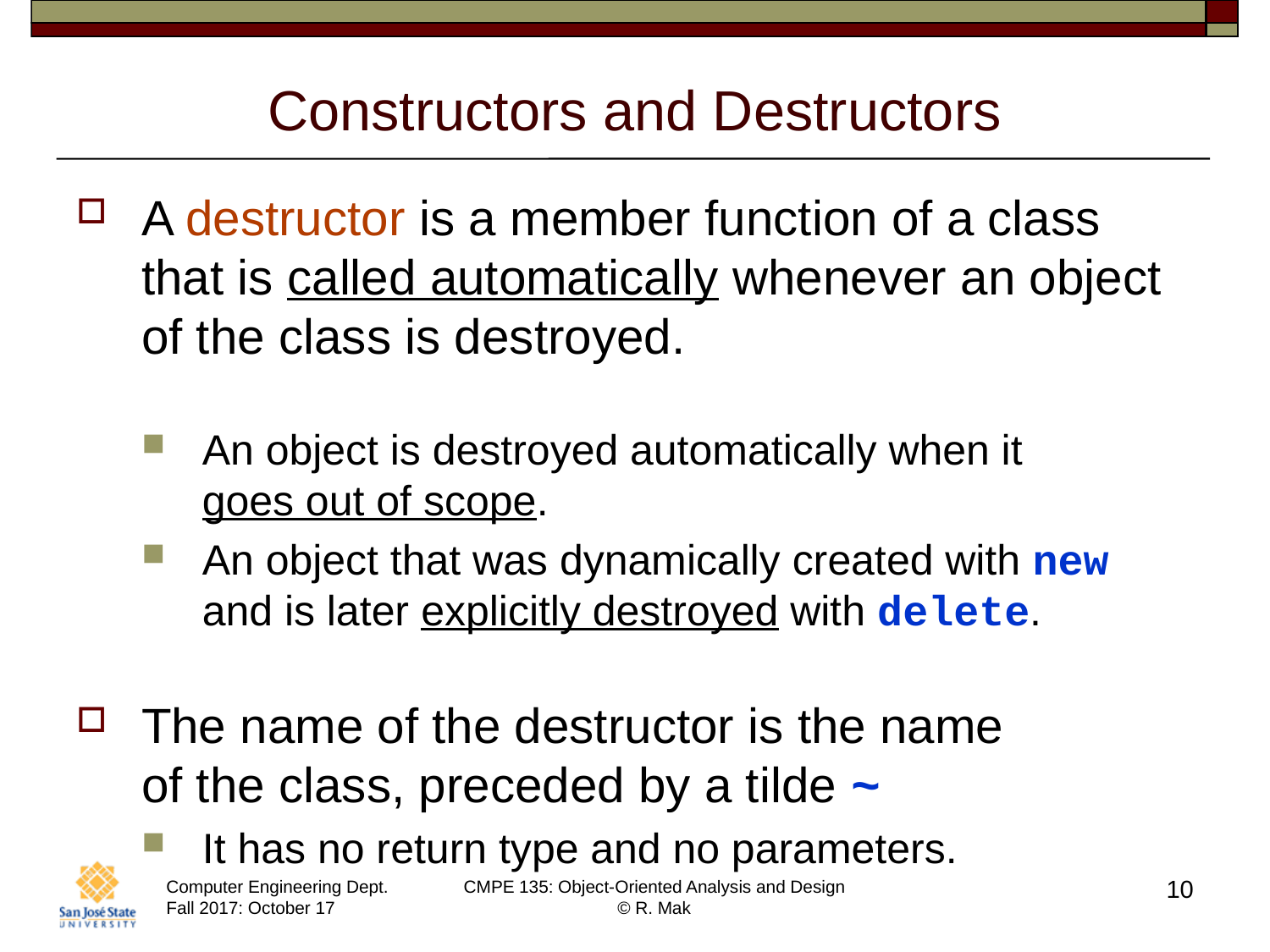

# Constructors and Destructors
A destructor is a member function of a class that is called automatically whenever an object of the class is destroyed.

An object is destroyed automatically when it
goes out of scope.
An object that was dynamically created with new
and is later explicitly destroyed with delete.

The name of the destructor is the name
of the class, preceded by a tilde ~
It has no return type and no parameters.
10